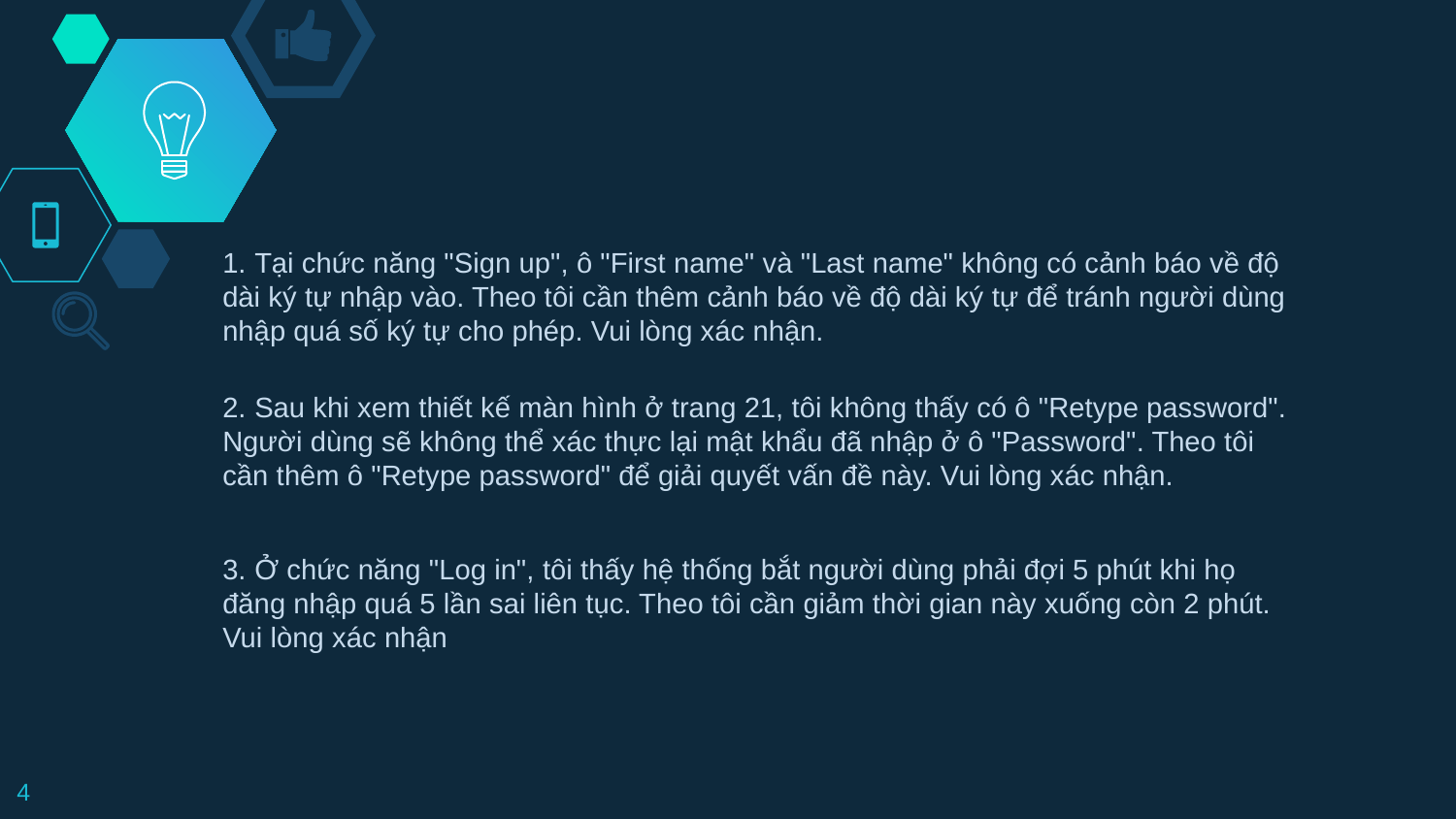

1. Tại chức năng "Sign up", ô "First name" và "Last name" không có cảnh báo về độ dài ký tự nhập vào. Theo tôi cần thêm cảnh báo về độ dài ký tự để tránh người dùng nhập quá số ký tự cho phép. Vui lòng xác nhận.

2. Sau khi xem thiết kế màn hình ở trang 21, tôi không thấy có ô "Retype password". Người dùng sẽ không thể xác thực lại mật khẩu đã nhập ở ô "Password". Theo tôi cần thêm ô "Retype password" để giải quyết vấn đề này. Vui lòng xác nhận.
3. Ở chức năng "Log in", tôi thấy hệ thống bắt người dùng phải đợi 5 phút khi họ đăng nhập quá 5 lần sai liên tục. Theo tôi cần giảm thời gian này xuống còn 2 phút. Vui lòng xác nhận
4